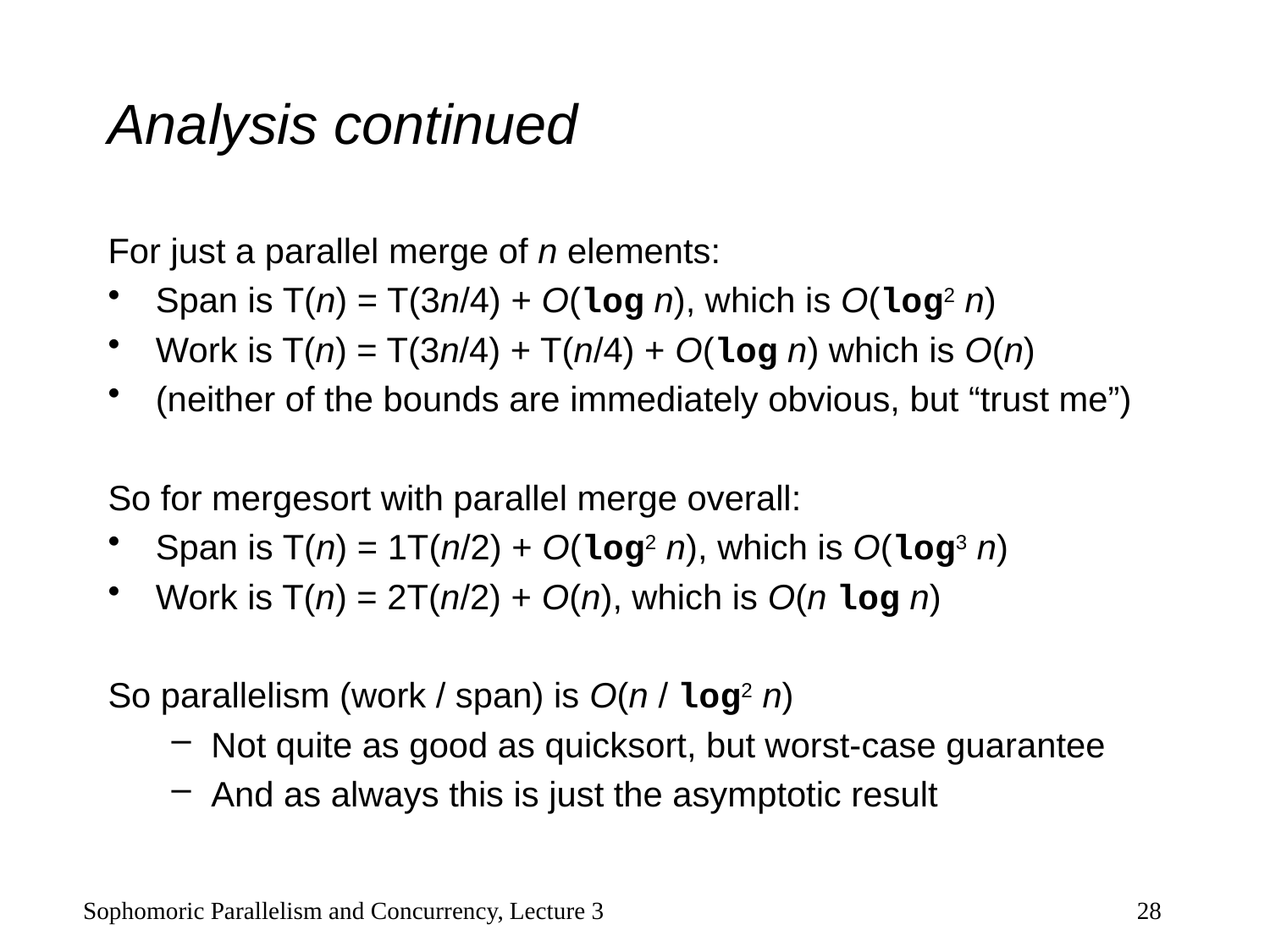

# Analysis continued
For just a parallel merge of n elements:
Span is T(n) = T(3n/4) + O(log n), which is O(log2 n)
Work is T(n) = T(3n/4) + T(n/4) + O(log n) which is O(n)
(neither of the bounds are immediately obvious, but “trust me”)

So for mergesort with parallel merge overall:
Span is T(n) = 1T(n/2) + O(log2 n), which is O(log3 n)
Work is T(n) = 2T(n/2) + O(n), which is O(n log n)

So parallelism (work / span) is O(n / log2 n)
Not quite as good as quicksort, but worst-case guarantee
And as always this is just the asymptotic result
Sophomoric Parallelism and Concurrency, Lecture 3
28